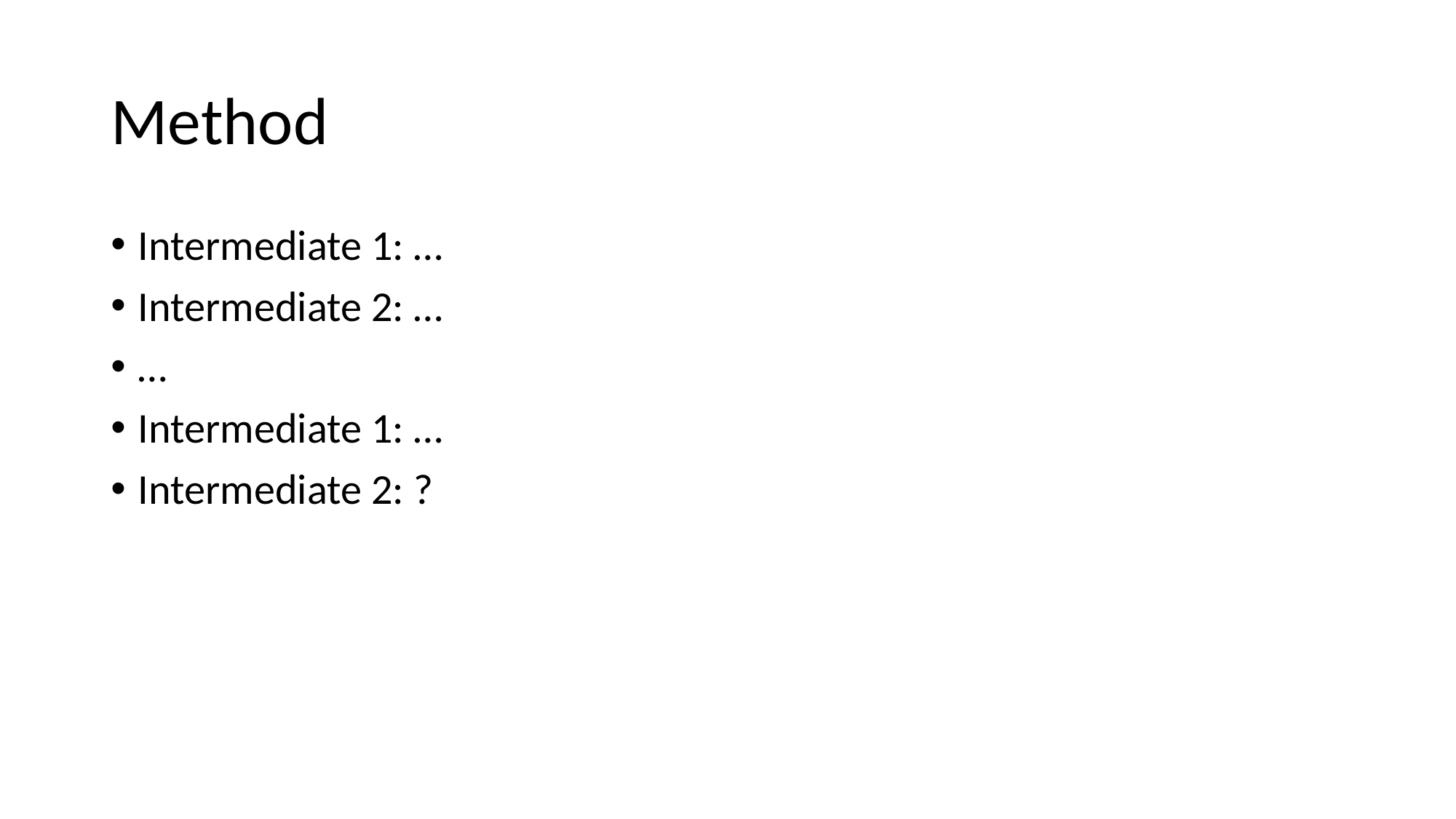

# Method
Intermediate 1: …
Intermediate 2: …
…
Intermediate 1: …
Intermediate 2: ?